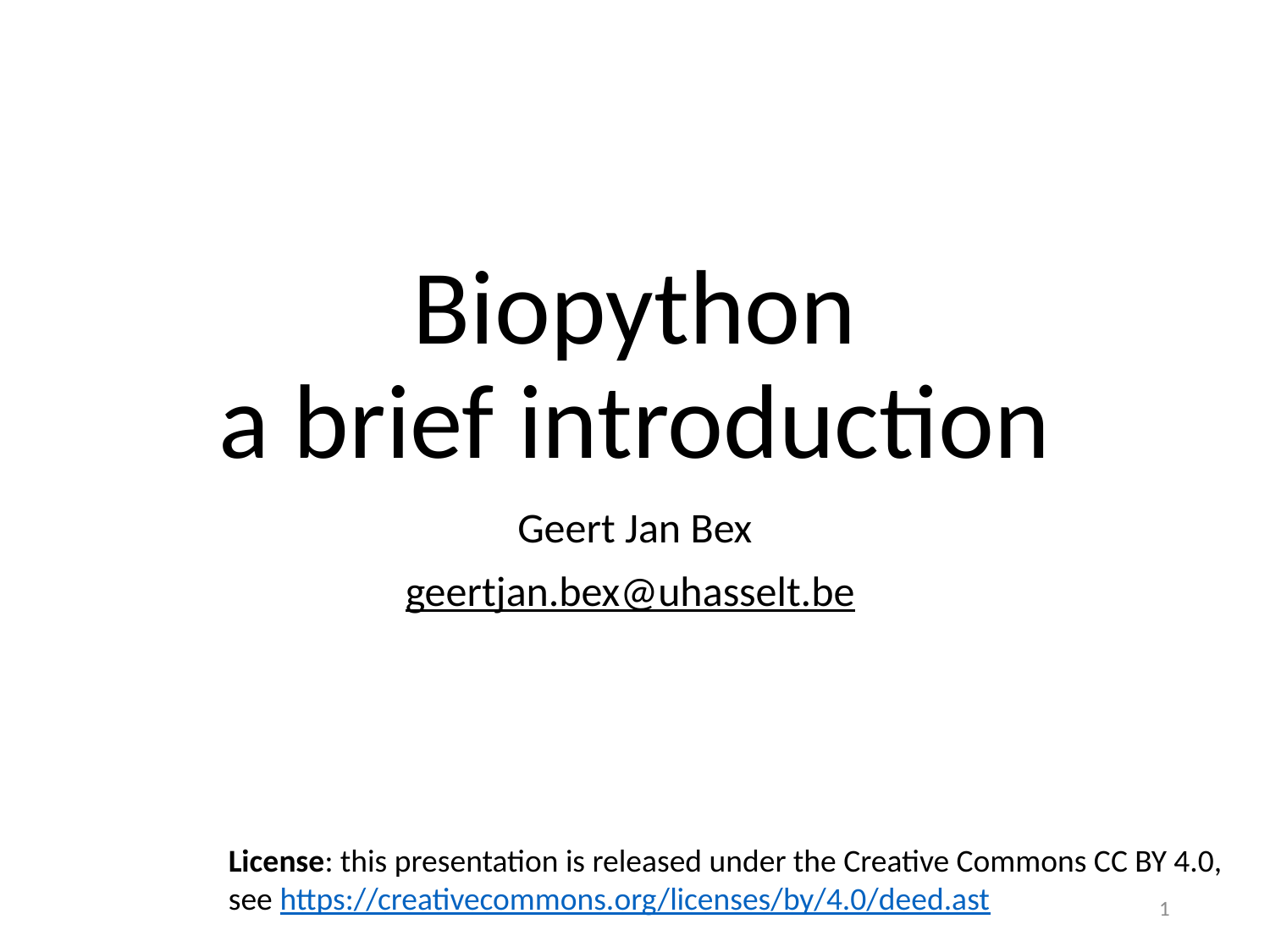

# Biopython a brief introduction
Geert Jan Bex
geertjan.bex@uhasselt.be
License: this presentation is released under the Creative Commons CC BY 4.0,
see https://creativecommons.org/licenses/by/4.0/deed.ast
1